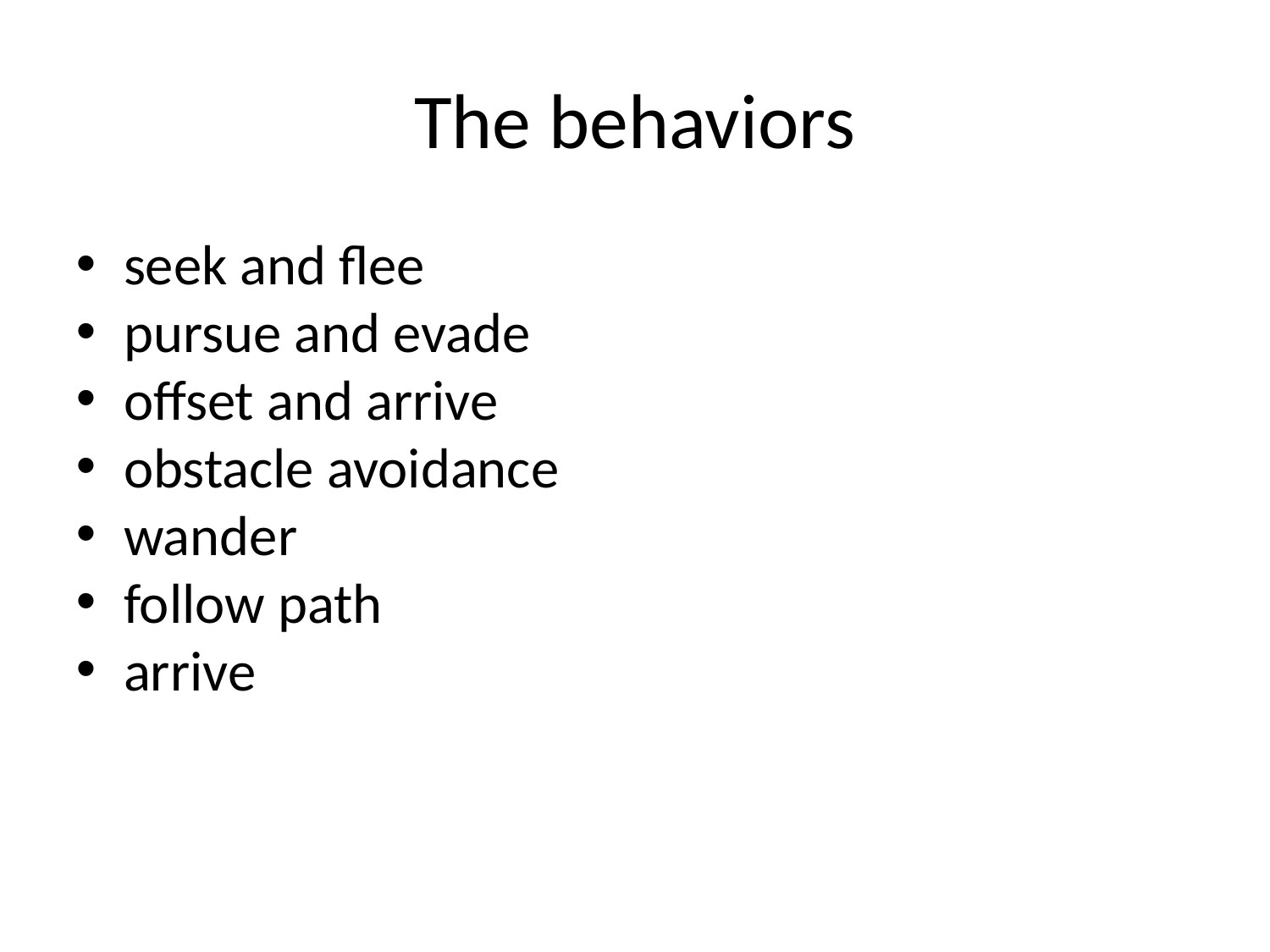

The behaviors
seek and flee
pursue and evade
offset and arrive
obstacle avoidance
wander
follow path
arrive